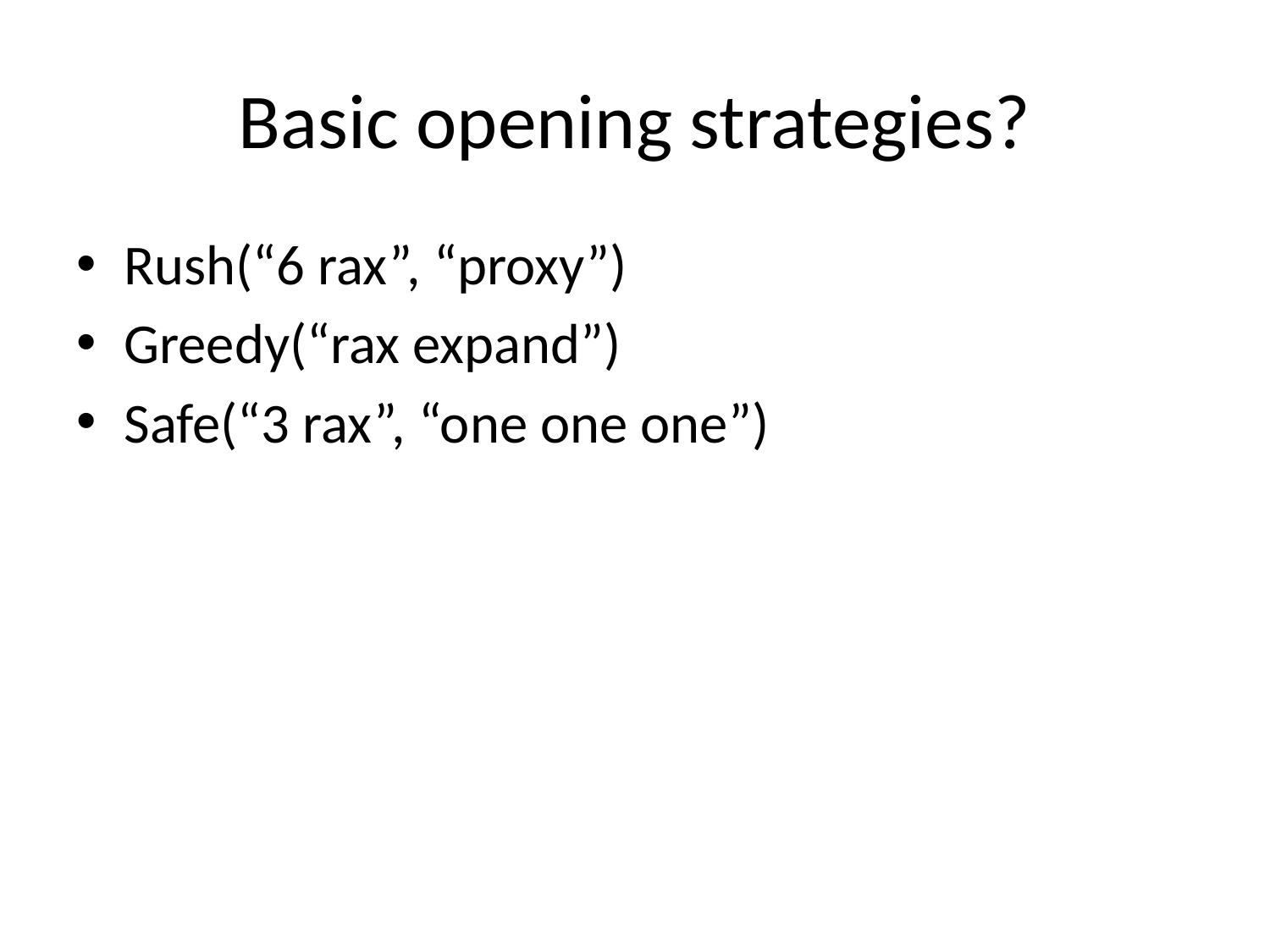

# Basic opening strategies?
Rush(“6 rax”, “proxy”)
Greedy(“rax expand”)
Safe(“3 rax”, “one one one”)